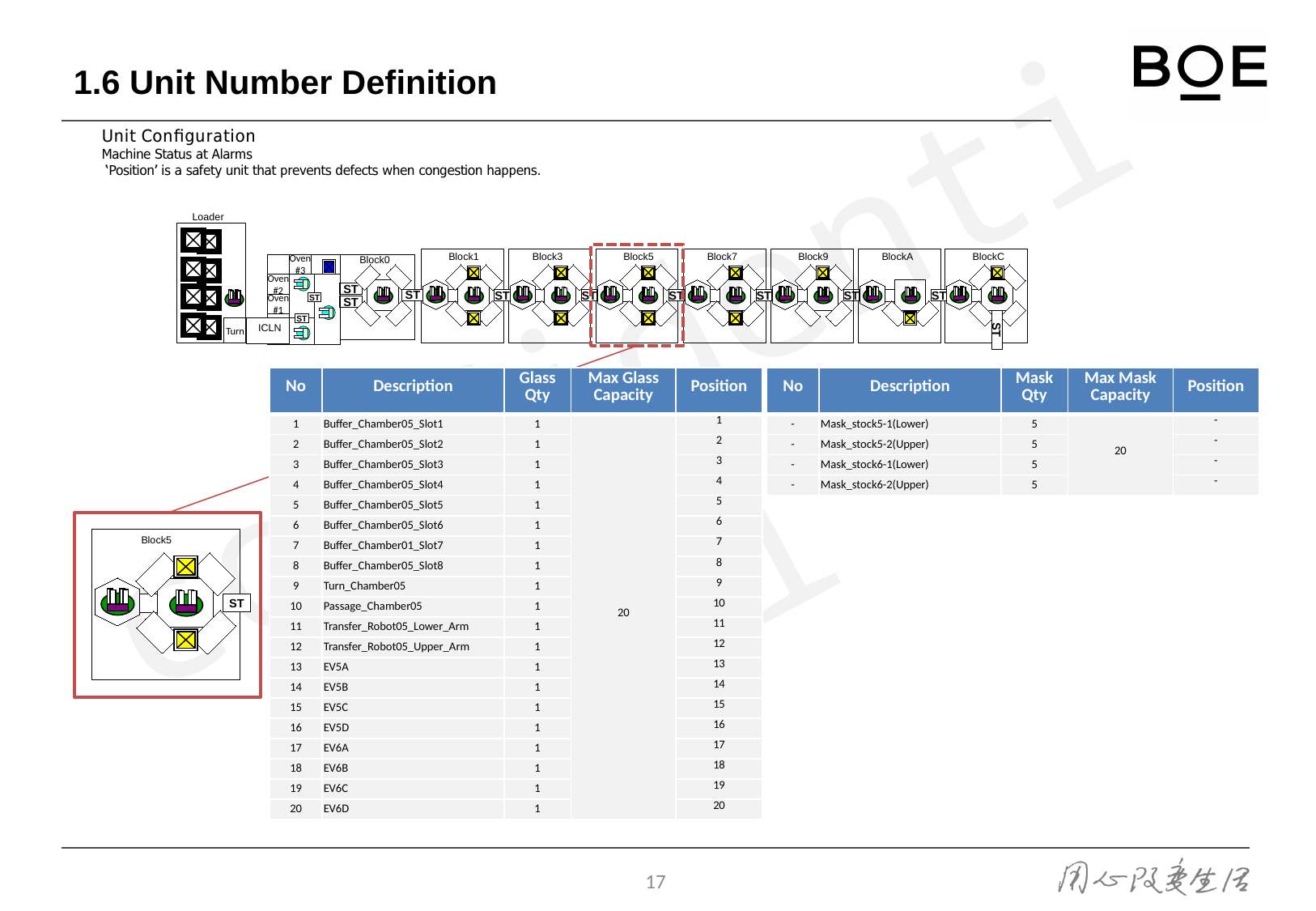

# 1.6 Unit Number Definition
Unit Configuration
Machine Status at Alarms
 ‘Position’ is a safety unit that prevents defects when congestion happens.

| No | Description | Glass Qty | Max Glass Capacity | Position |
| --- | --- | --- | --- | --- |
| 1 | Buffer\_Chamber05\_Slot1 | 1 | 20 | 1 |
| 2 | Buffer\_Chamber05\_Slot2 | 1 |  | 2 |
| 3 | Buffer\_Chamber05\_Slot3 | 1 |  | 3 |
| 4 | Buffer\_Chamber05\_Slot4 | 1 |  | 4 |
| 5 | Buffer\_Chamber05\_Slot5 | 1 |  | 5 |
| 6 | Buffer\_Chamber05\_Slot6 | 1 |  | 6 |
| 7 | Buffer\_Chamber01\_Slot7 | 1 |  | 7 |
| 8 | Buffer\_Chamber05\_Slot8 | 1 |  | 8 |
| 9 | Turn\_Chamber05 | 1 |  | 9 |
| 10 | Passage\_Chamber05 | 1 |  | 10 |
| 11 | Transfer\_Robot05\_Lower\_Arm | 1 |  | 11 |
| 12 | Transfer\_Robot05\_Upper\_Arm | 1 |  | 12 |
| 13 | EV5A | 1 |  | 13 |
| 14 | EV5B | 1 |  | 14 |
| 15 | EV5C | 1 |  | 15 |
| 16 | EV5D | 1 |  | 16 |
| 17 | EV6A | 1 |  | 17 |
| 18 | EV6B | 1 |  | 18 |
| 19 | EV6C | 1 |  | 19 |
| 20 | EV6D | 1 |  | 20 |
| No | Description | MaskQty | Max Mask Capacity | Position |
| --- | --- | --- | --- | --- |
| - | Mask\_stock5-1(Lower) | 5 | 20 | - |
| - | Mask\_stock5-2(Upper) | 5 |  | - |
| - | Mask\_stock6-1(Lower) | 5 |  | - |
| - | Mask\_stock6-2(Upper) | 5 |  | - |

Block5

ST